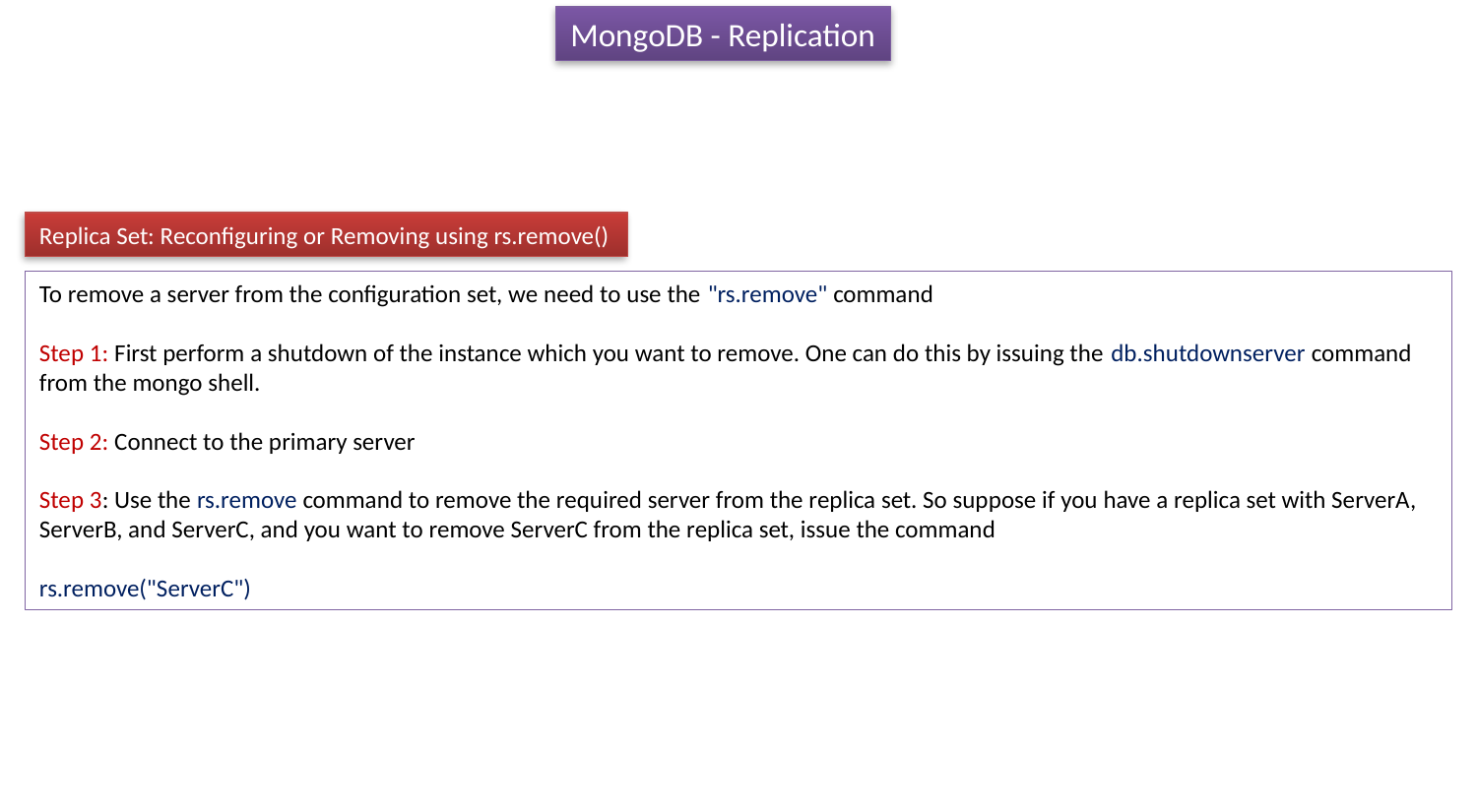

MongoDB - Replication

Replica Set: Reconfiguring or Removing using rs.remove()
To remove a server from the configuration set, we need to use the "rs.remove" command

Step 1: First perform a shutdown of the instance which you want to remove. One can do this by issuing the db.shutdownserver command from the mongo shell.

Step 2: Connect to the primary server

Step 3: Use the rs.remove command to remove the required server from the replica set. So suppose if you have a replica set with ServerA, ServerB, and ServerC, and you want to remove ServerC from the replica set, issue the command

rs.remove("ServerC")